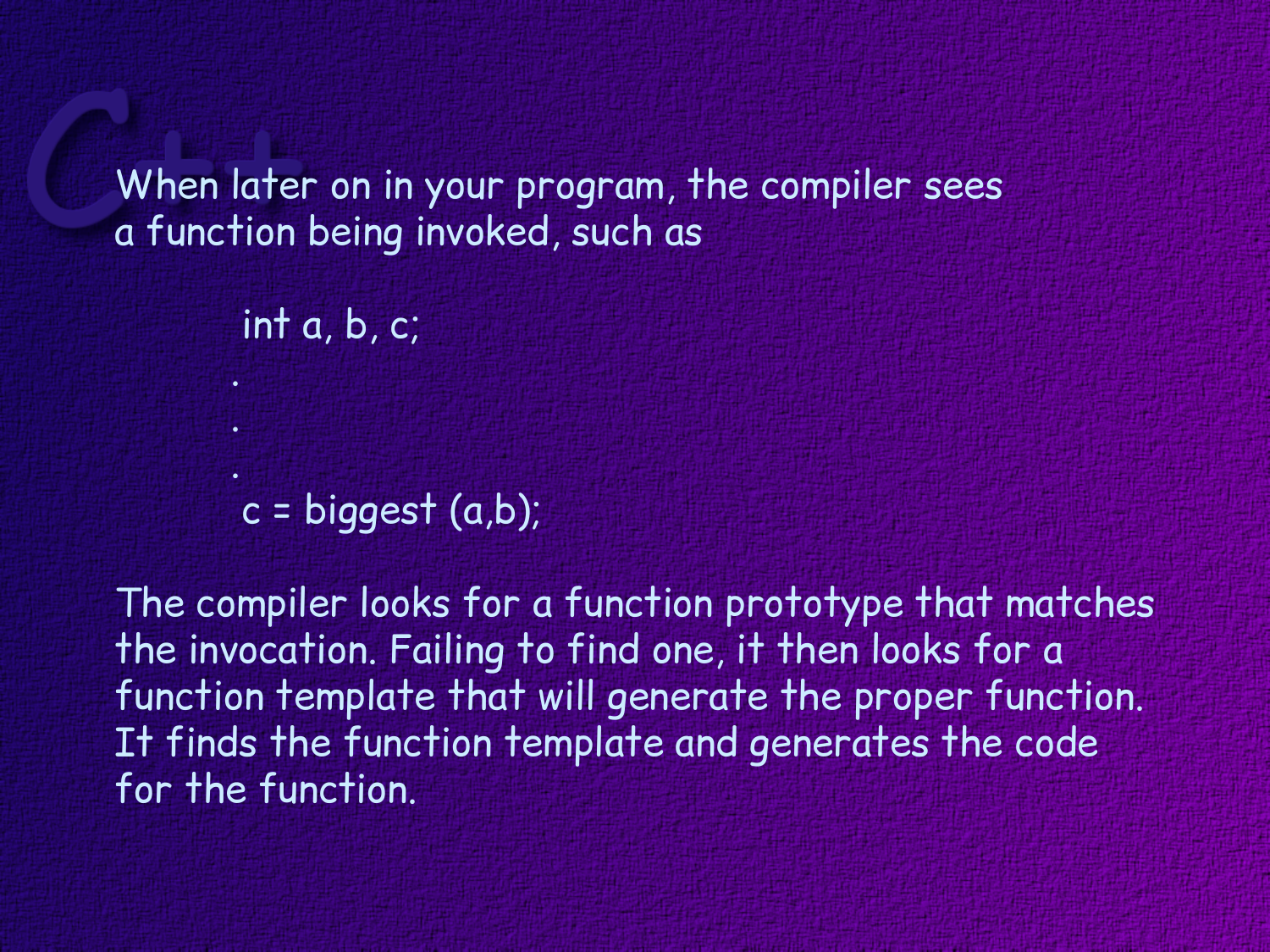

When later on in your program, the compiler sees
a function being invoked, such as

	int a, b, c;
          .
          .
          .
	c = biggest (a,b);

The compiler looks for a function prototype that matches
the invocation. Failing to find one, it then looks for a
function template that will generate the proper function.
It finds the function template and generates the code
for the function.